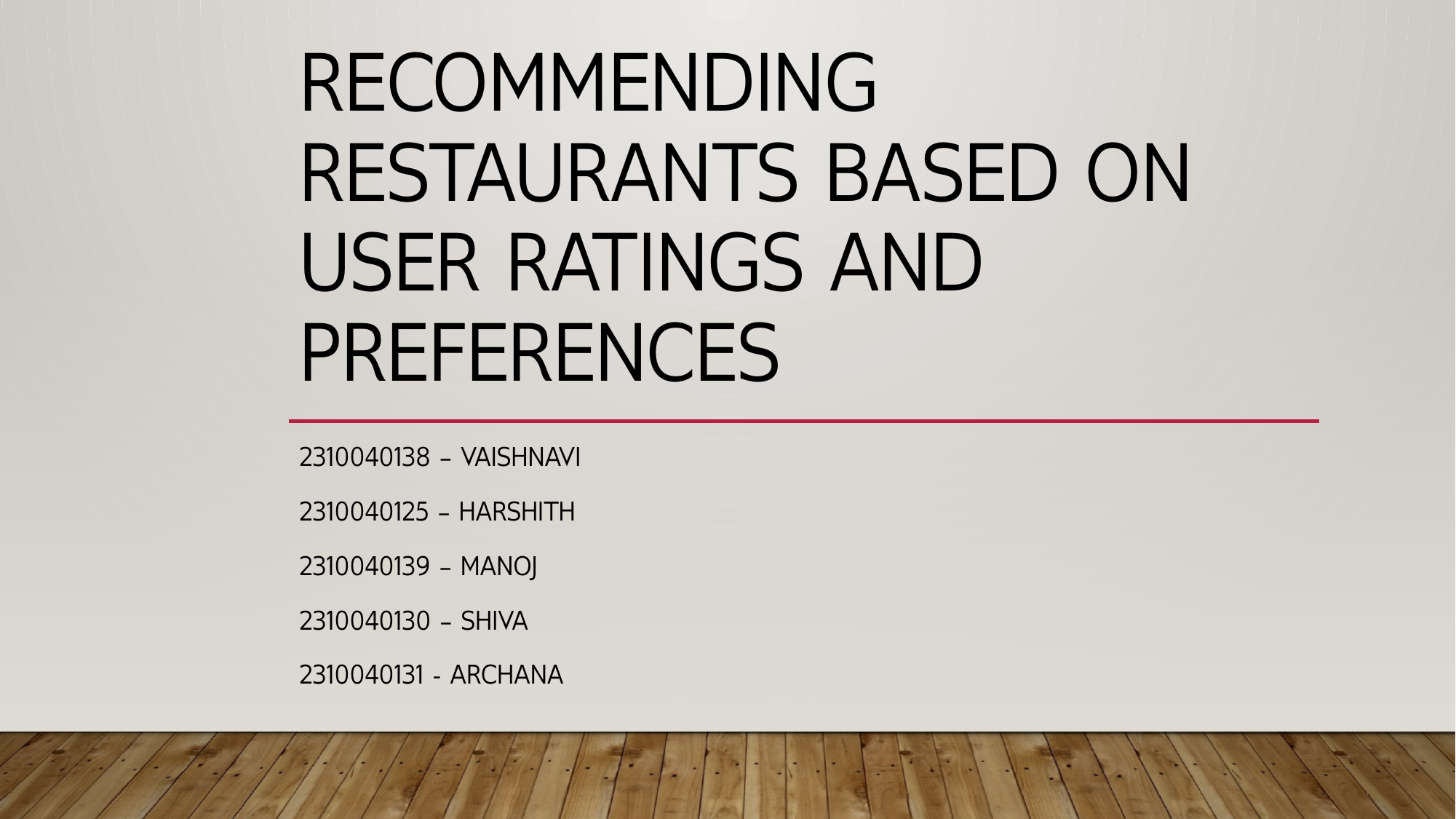

# Recommending Restaurants Based on User Ratings and Preferences
2310040138 – Vaishnavi
2310040125 – Harshith
2310040139 – Manoj
2310040130 – Shiva
2310040131 - archana